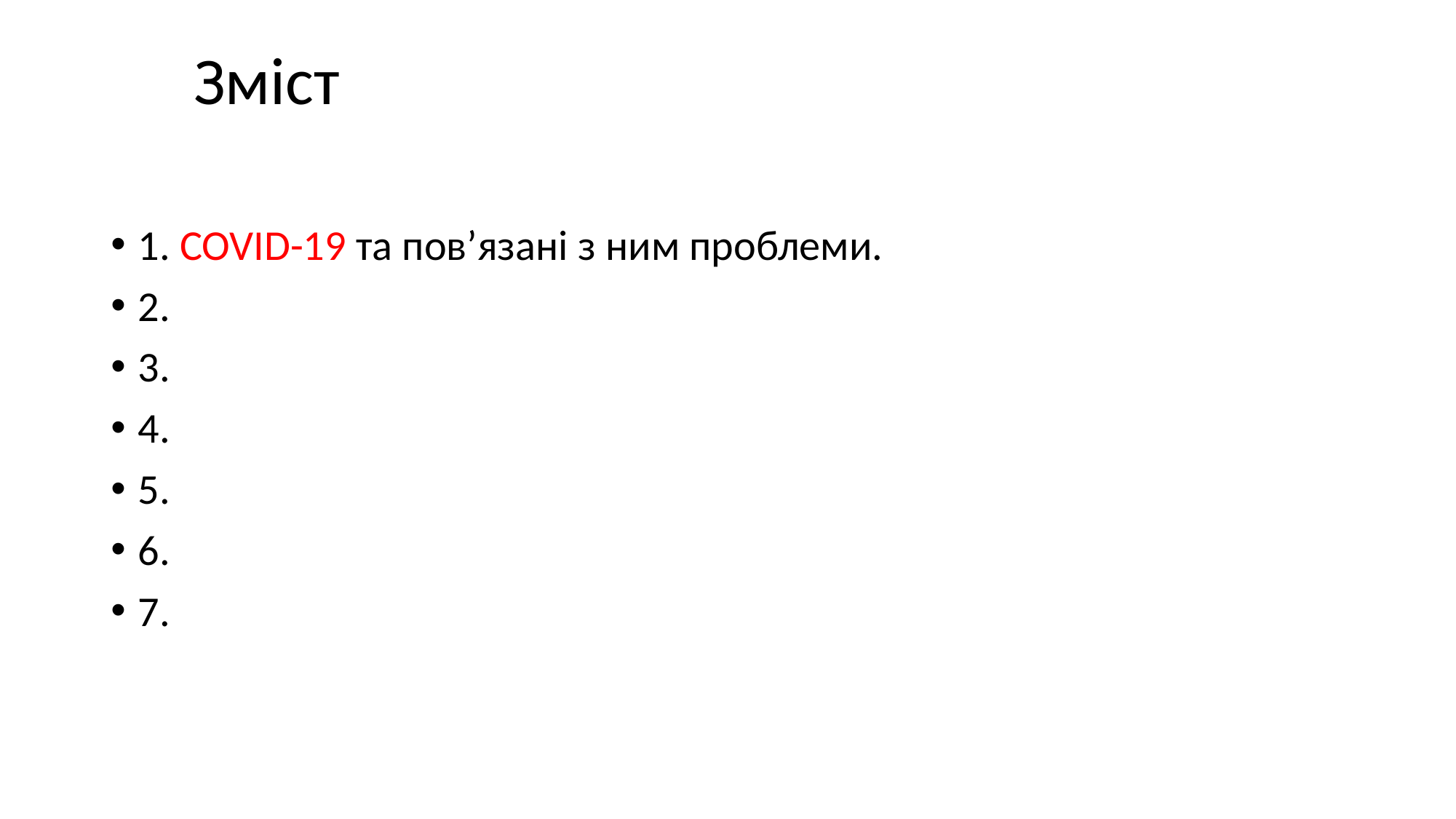

# Зміст
1. COVID-19 та пов’язані з ним проблеми.
2.
3.
4.
5.
6.
7.